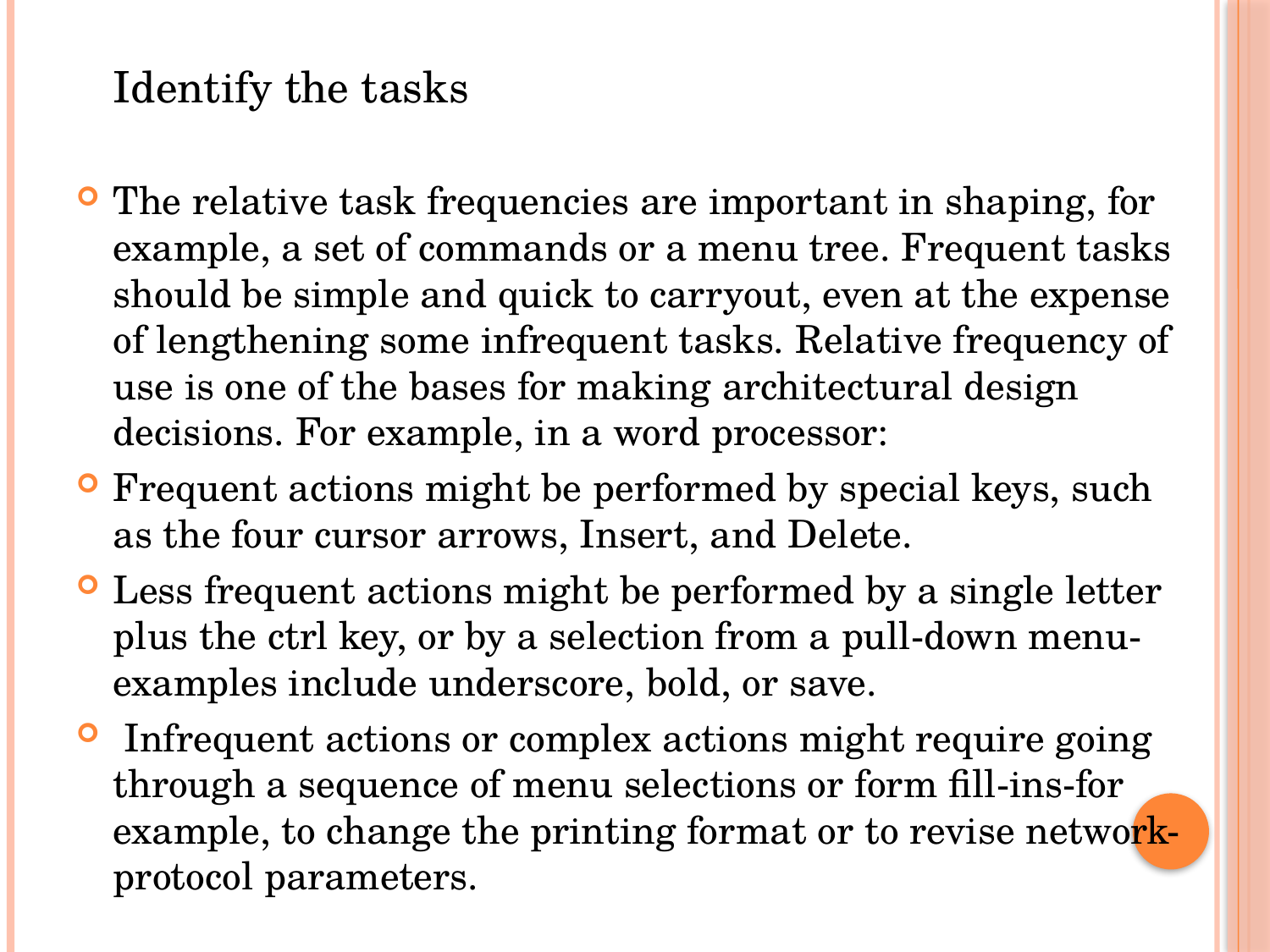

Identify the tasks

The relative task frequencies are important in shaping, for example, a set of commands or a menu tree. Frequent tasks should be simple and quick to carryout, even at the expense of lengthening some infrequent tasks. Relative frequency of use is one of the bases for making architectural design decisions. For example, in a word processor:
Frequent actions might be performed by special keys, such as the four cursor arrows, Insert, and Delete.
Less frequent actions might be performed by a single letter plus the ctrl key, or by a selection from a pull-down menu-examples include underscore, bold, or save.
 Infrequent actions or complex actions might require going through a sequence of menu selections or form fill-ins-for example, to change the printing format or to revise network-protocol parameters.